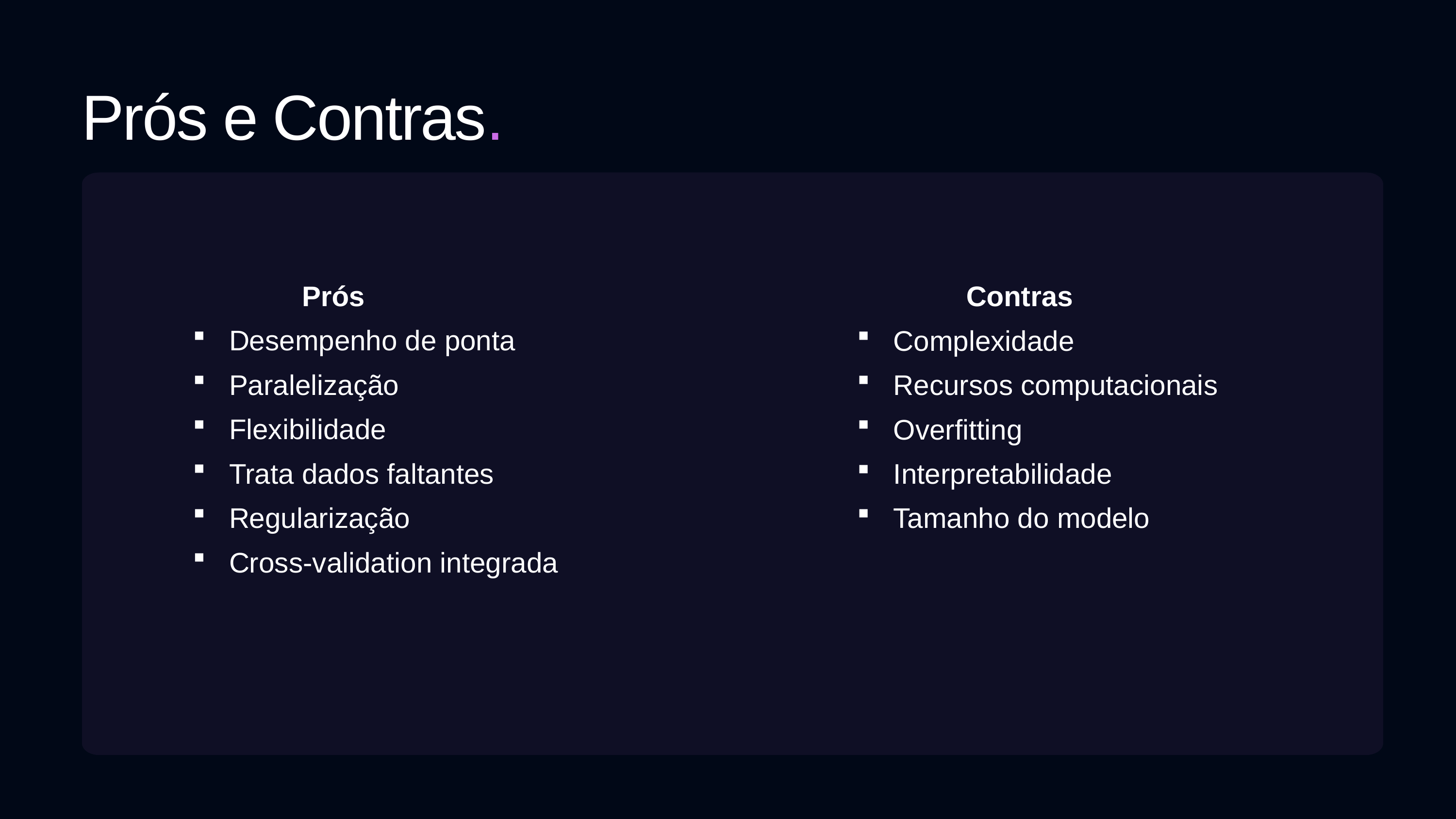

Prós e Contras.

	Prós
Desempenho de ponta
Paralelização
Flexibilidade
Trata dados faltantes
Regularização
Cross-validation integrada
	Contras
Complexidade
Recursos computacionais
Overfitting
Interpretabilidade
Tamanho do modelo